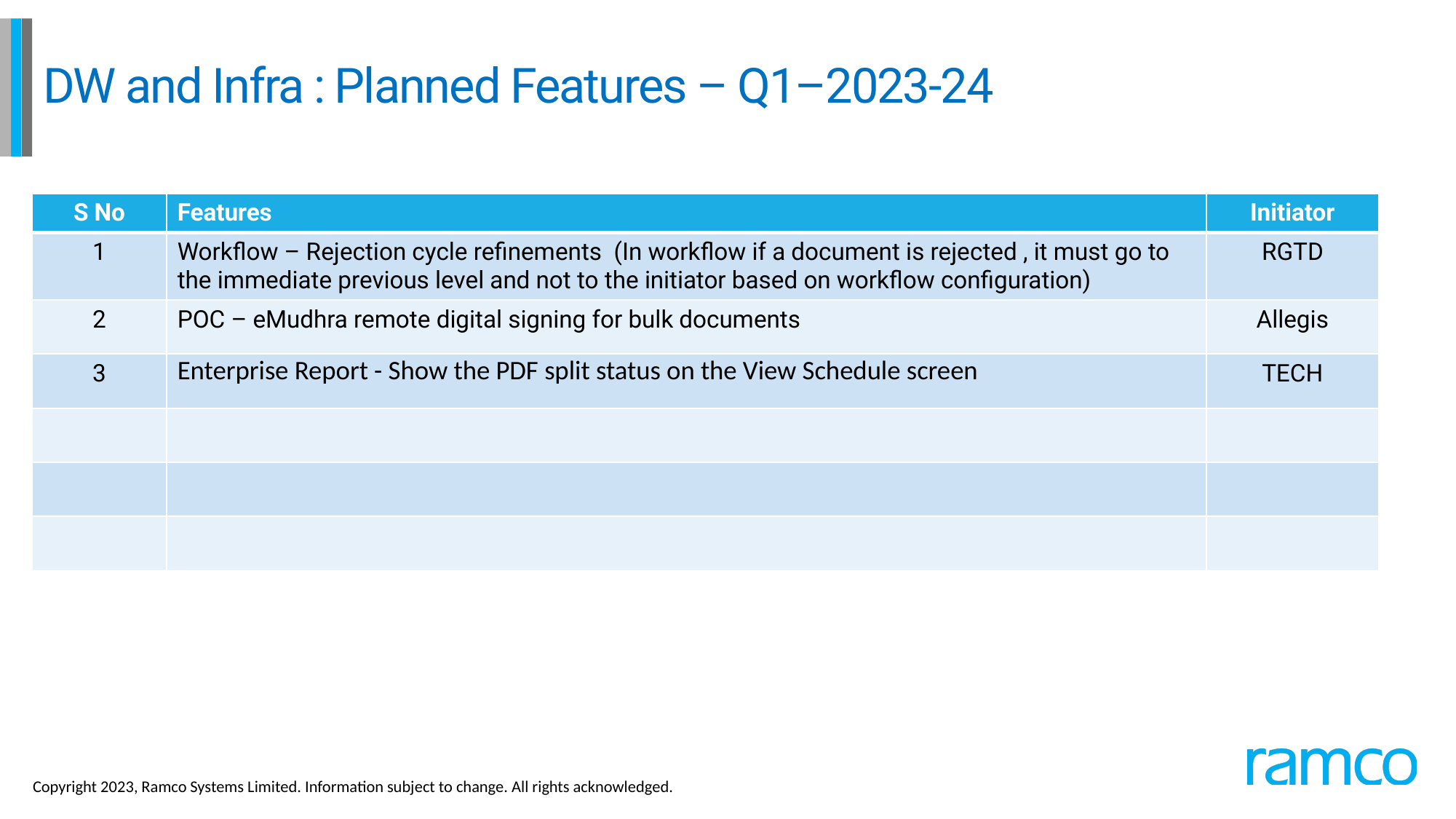

# DW and Infra : Planned Features – Q1–2023-24
| S No | Features | Initiator |
| --- | --- | --- |
| 1 | Workflow – Rejection cycle refinements (In workflow if a document is rejected , it must go to the immediate previous level and not to the initiator based on workflow configuration) | RGTD |
| 2 | POC – eMudhra remote digital signing for bulk documents | Allegis |
| 3 | Enterprise Report - Show the PDF split status on the View Schedule screen | TECH |
|  |  |  |
|  |  |  |
|  |  |  |